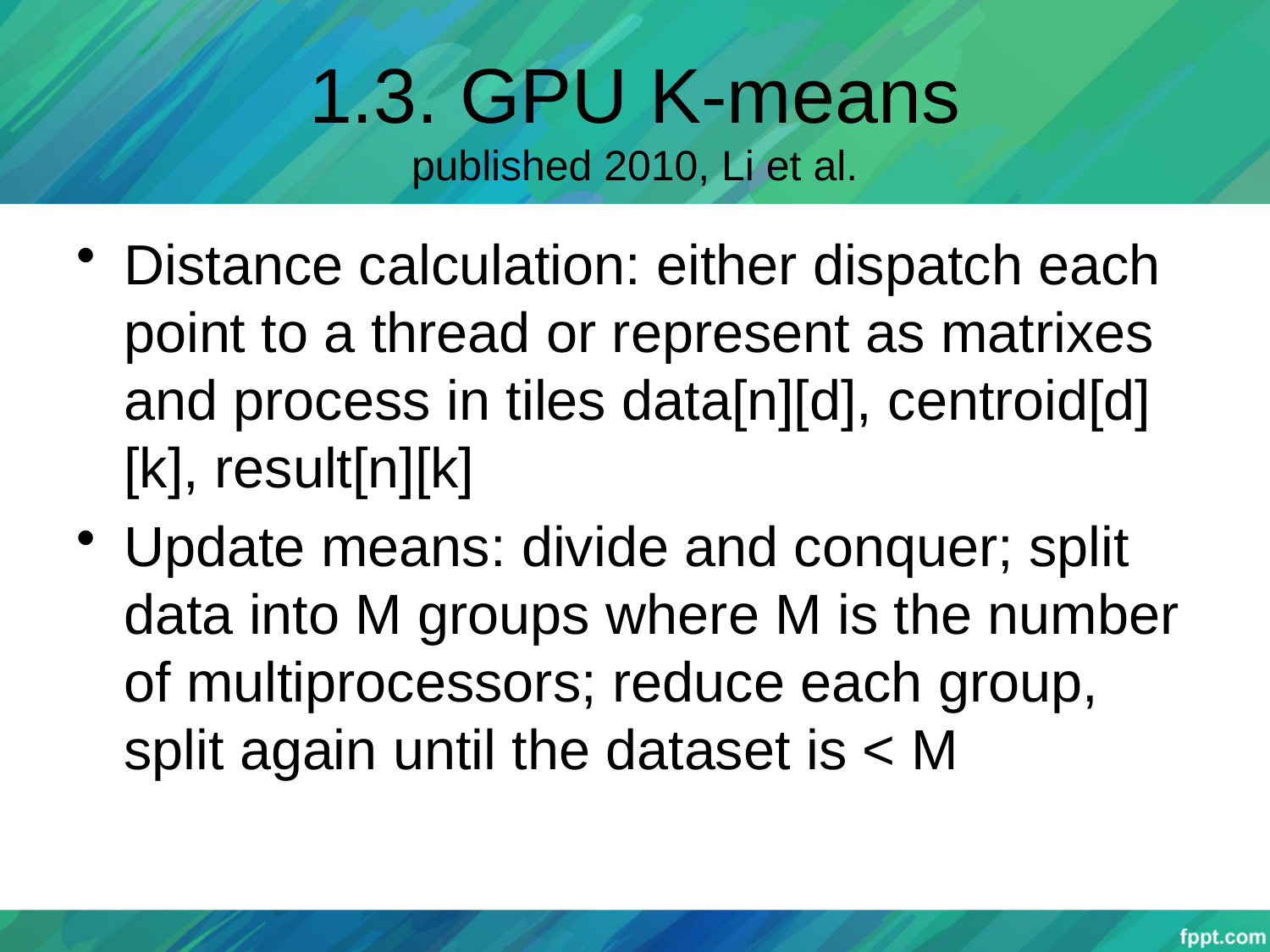

# 1.3. GPU K-means published 2010, Li et al.
Distance calculation: either dispatch each point to a thread or represent as matrixes and process in tiles data[n][d], centroid[d][k], result[n][k]
Update means: divide and conquer; split data into M groups where M is the number of multiprocessors; reduce each group, split again until the dataset is < M